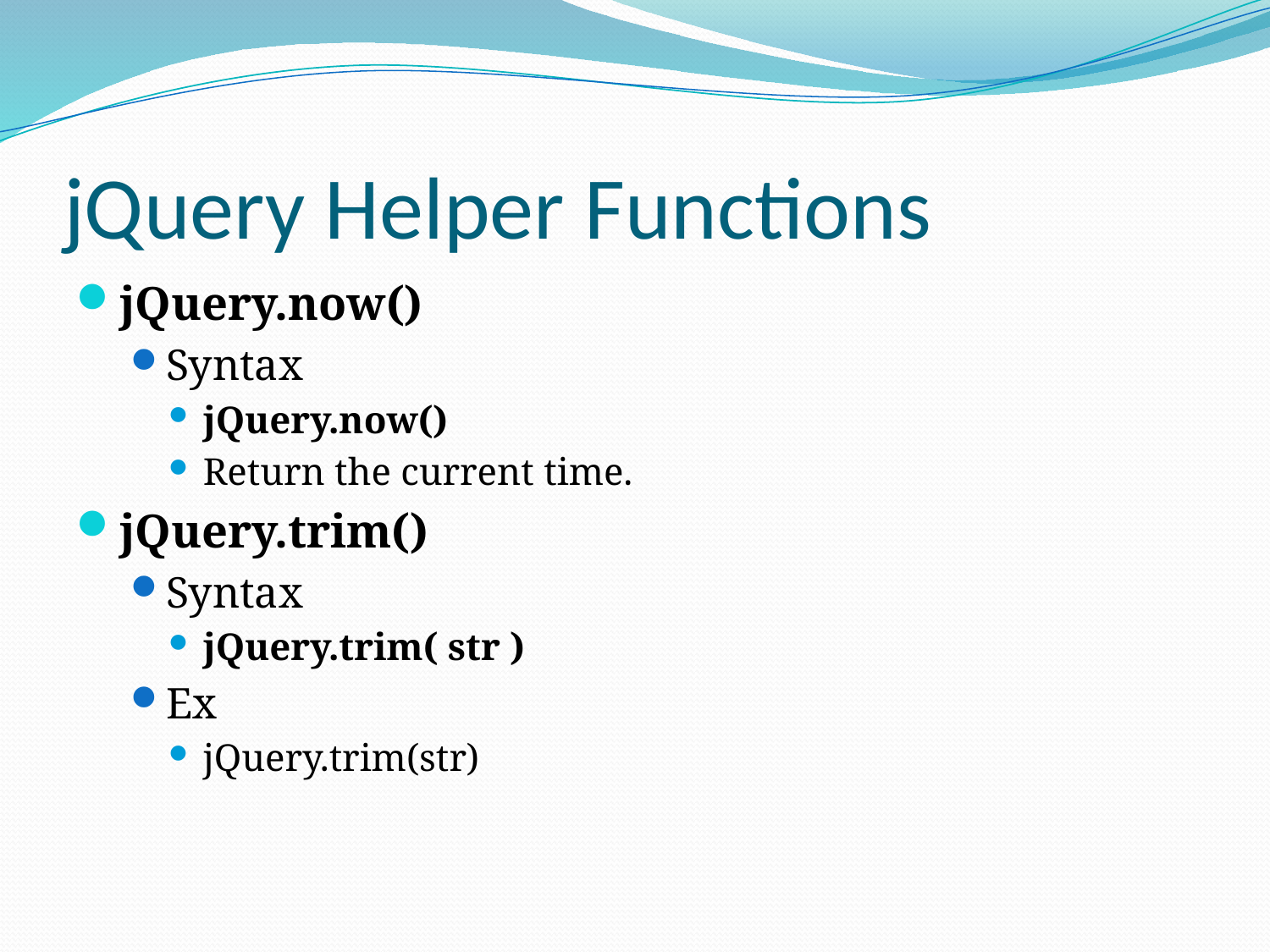

# jQuery Helper Functions
jQuery.now()
Syntax
jQuery.now()
Return the current time.
jQuery.trim()
Syntax
jQuery.trim( str )
Ex
jQuery.trim(str)